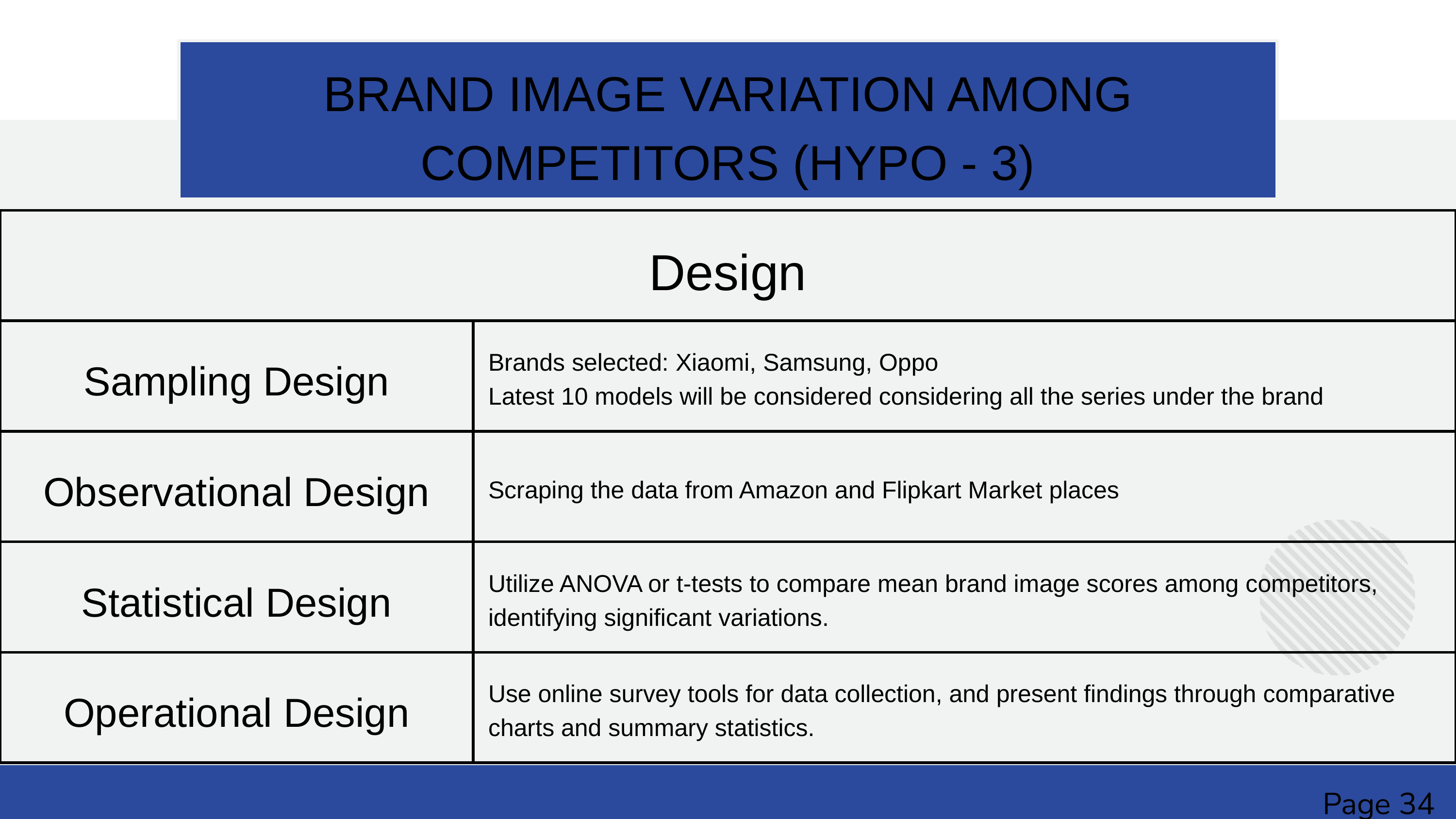

BRAND IMAGE VARIATION AMONG COMPETITORS (HYPO - 3)

| Design | Design |
| --- | --- |
| Sampling Design | Brands selected: Xiaomi, Samsung, Oppo Latest 10 models will be considered considering all the series under the brand |
| Observational Design | Scraping the data from Amazon and Flipkart Market places |
| Statistical Design | Utilize ANOVA or t-tests to compare mean brand image scores among competitors, identifying significant variations. |
| Operational Design | Use online survey tools for data collection, and present findings through comparative charts and summary statistics. |

Page 34